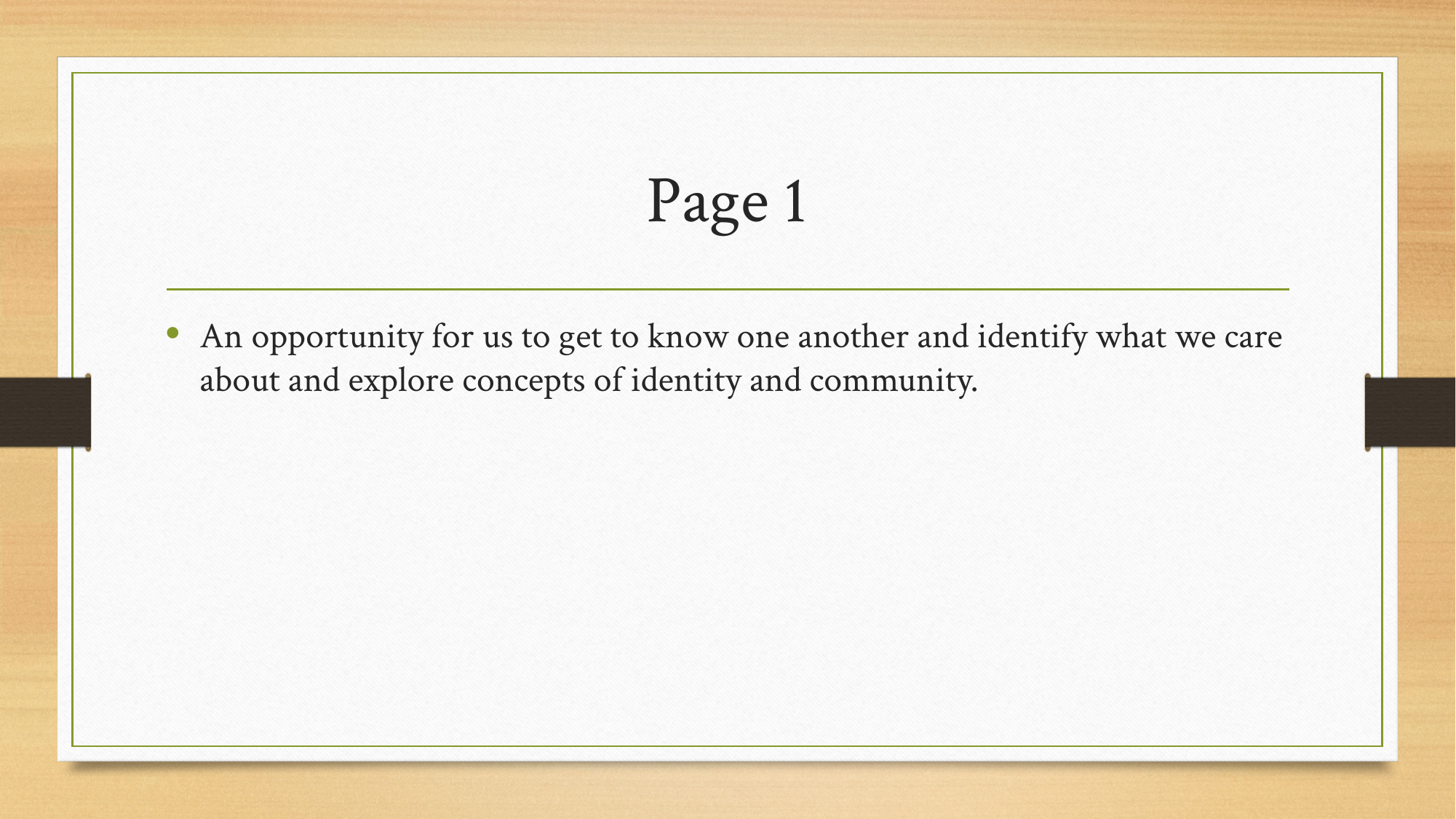

# Page 1
An opportunity for us to get to know one another and identify what we care about and explore concepts of identity and community.